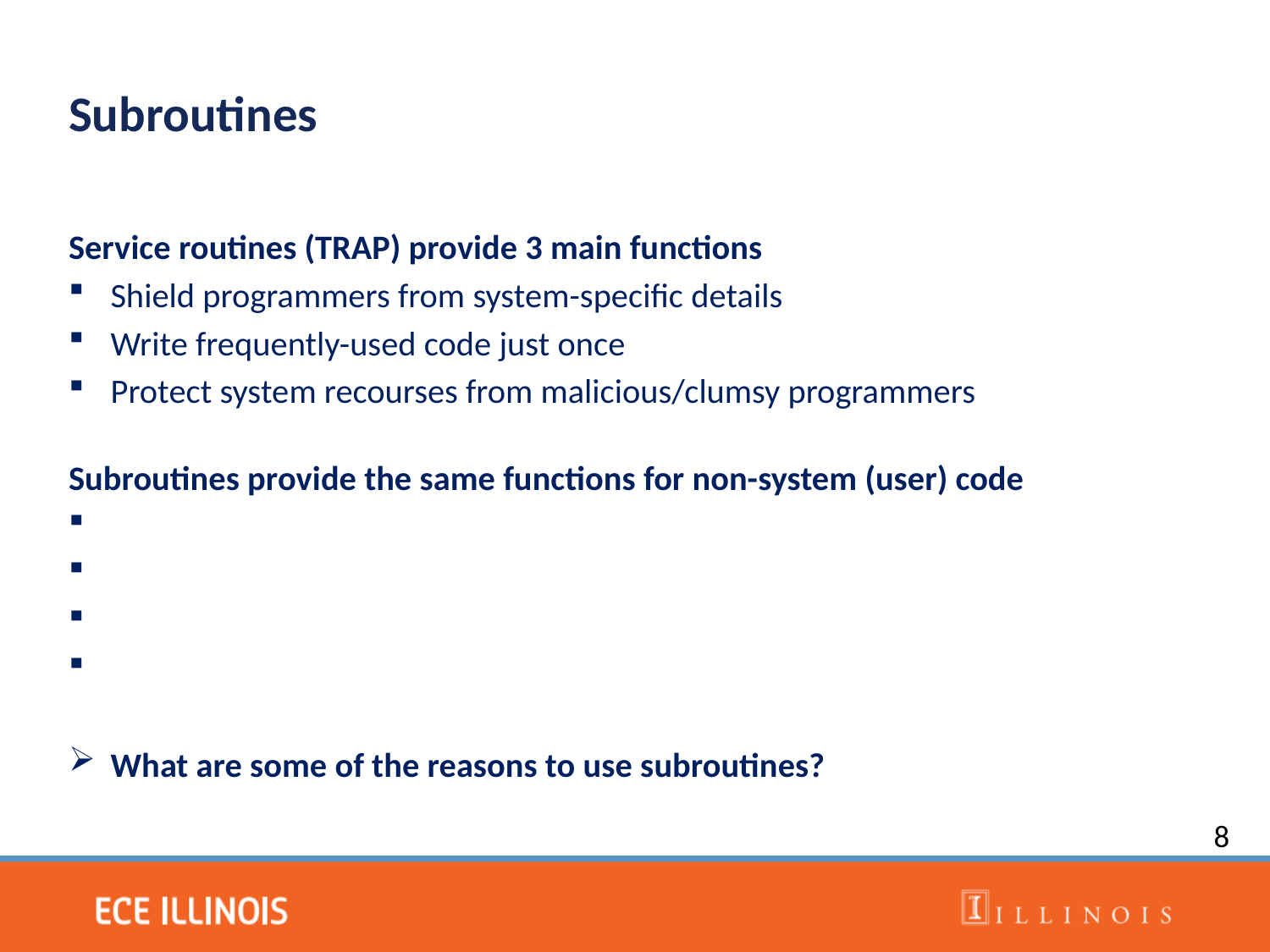

Subroutines
Service routines (TRAP) provide 3 main functions
Shield programmers from system-specific details
Write frequently-used code just once
Protect system recourses from malicious/clumsy programmers

Subroutines provide the same functions for non-system (user) code

What are some of the reasons to use subroutines?
8